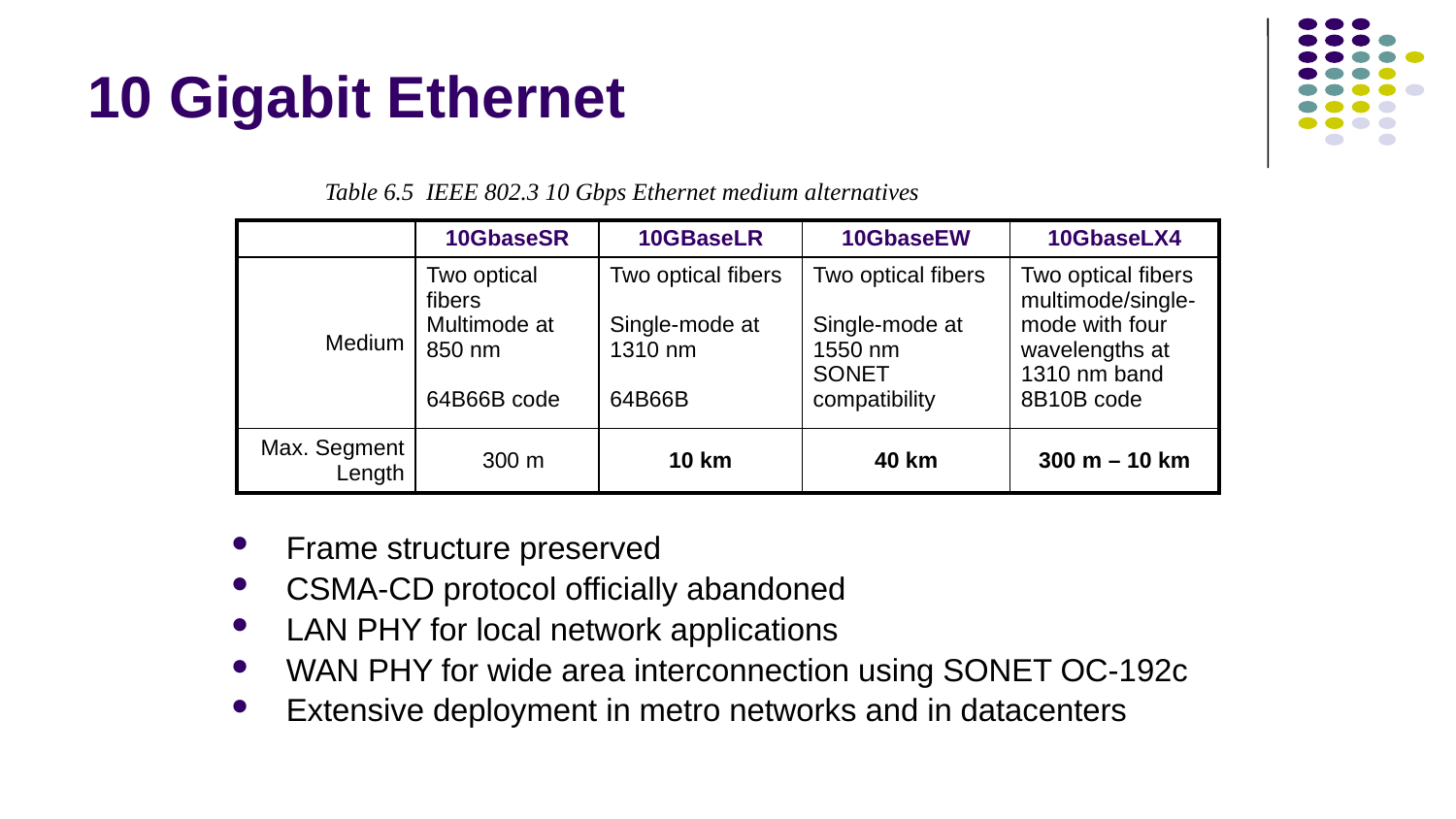

# 10 Gigabit Ethernet
Table 6.5  IEEE 802.3 10 Gbps Ethernet medium alternatives
|  | 10GbaseSR | 10GBaseLR | 10GbaseEW | 10GbaseLX4 |
| --- | --- | --- | --- | --- |
| Medium | Two optical fibers Multimode at 850 nm 64B66B code | Two optical fibers Single-mode at 1310 nm 64B66B | Two optical fibers Single-mode at 1550 nm SONET compatibility | Two optical fibers multimode/single-mode with four wavelengths at 1310 nm band 8B10B code |
| Max. Segment Length | 300 m | 10 km | 40 km | 300 m – 10 km |

Frame structure preserved
CSMA-CD protocol officially abandoned
LAN PHY for local network applications
WAN PHY for wide area interconnection using SONET OC-192c
Extensive deployment in metro networks and in datacenters